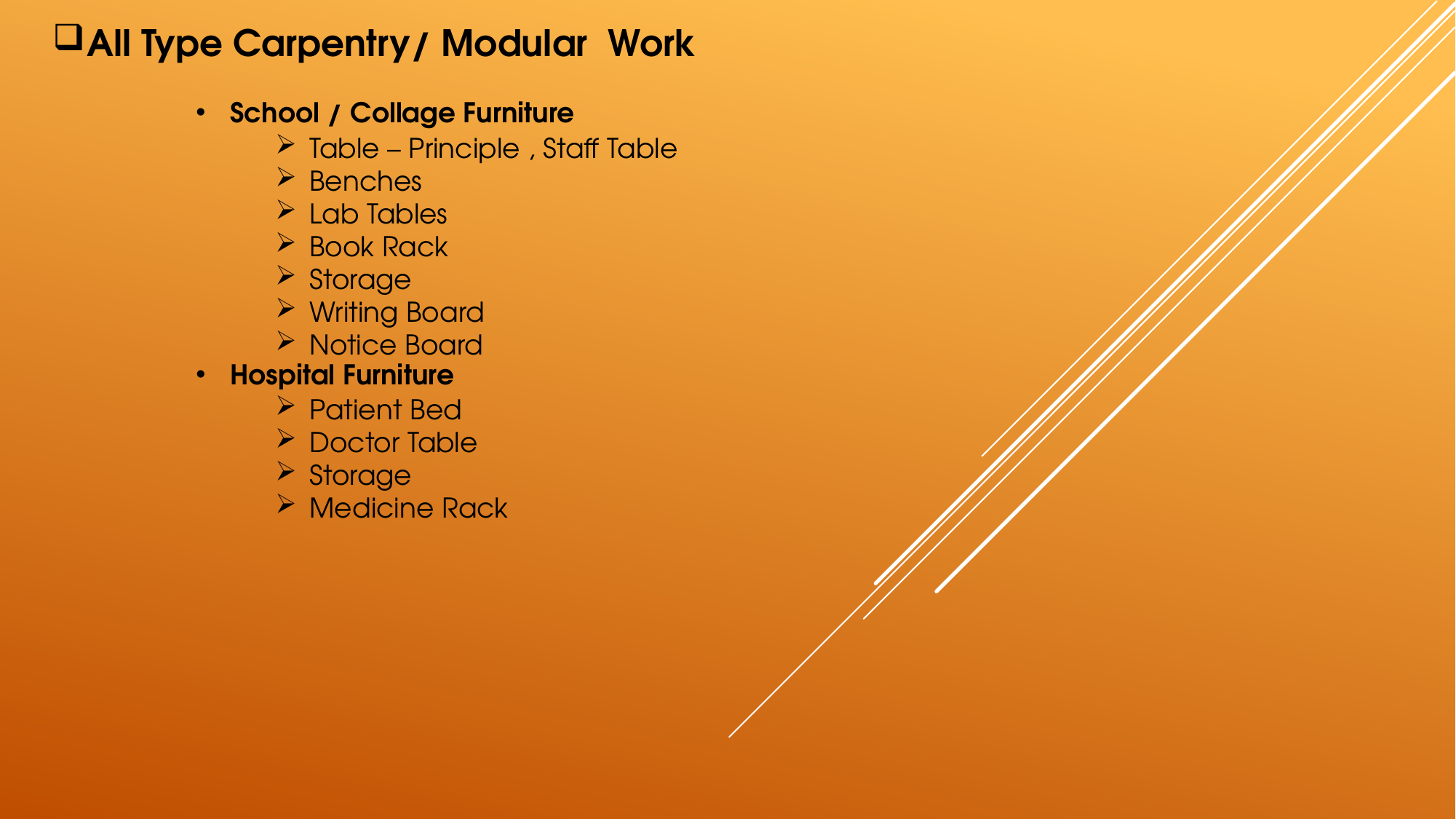

All Type Carpentry/ Modular  Work
School / Collage Furniture
Table – Principle , Staff Table
Benches
Lab Tables
Book Rack
Storage
Writing Board
Notice Board
Hospital Furniture
Patient Bed
Doctor Table
Storage
Medicine Rack